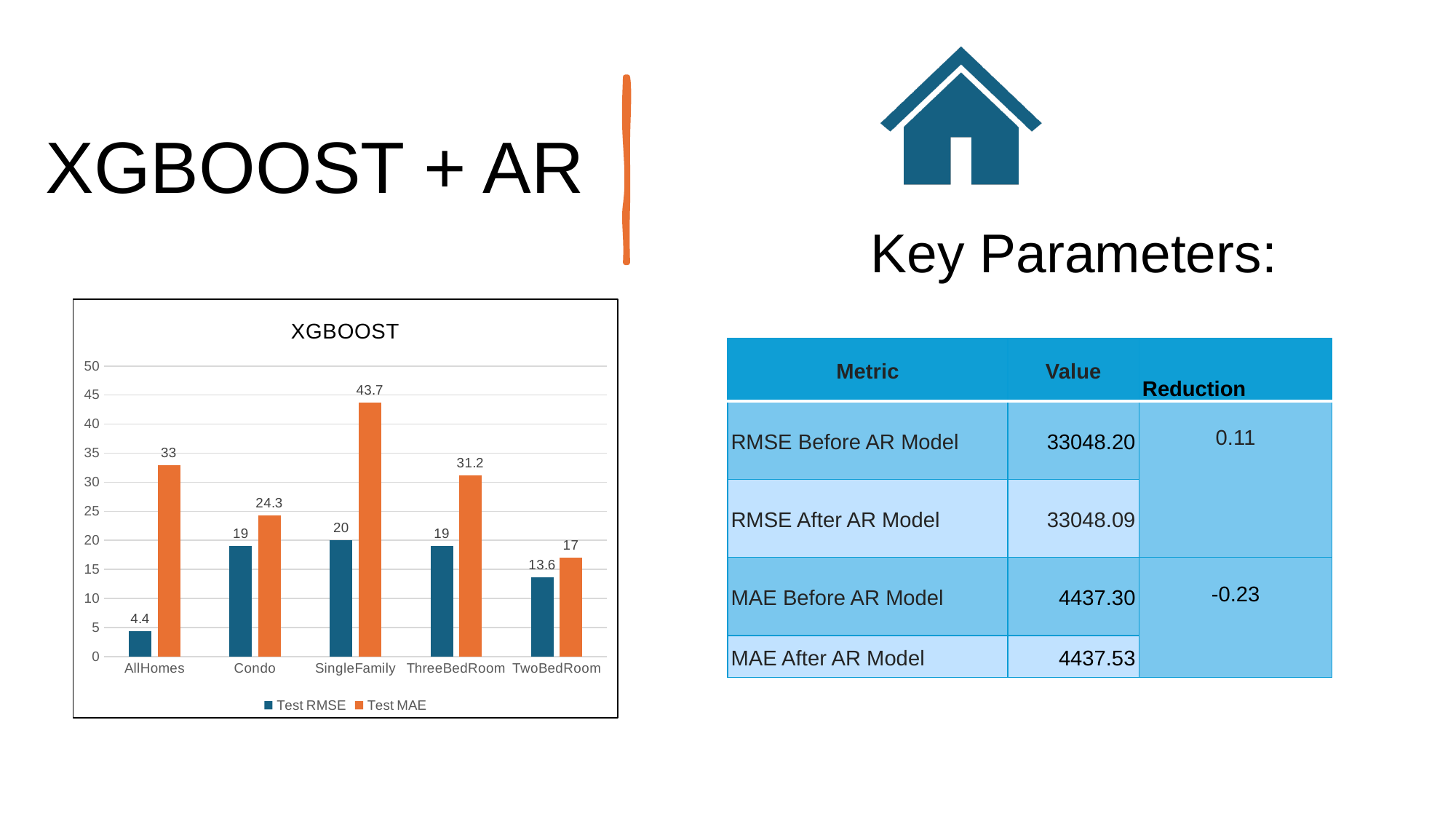

Key Parameters:

# XGBOOST + AR

### Chart: XGBOOST

| Category | Test RMSE | Test MAE |
|---|---|---|
| AllHomes | 4.4 | 33.0 |
| Condo | 19.0 | 24.3 |
| SingleFamily | 20.0 | 43.7 |
| ThreeBedRoom | 19.0 | 31.2 |
| TwoBedRoom | 13.6 | 17.0 |
| Metric | Value | Reduction |
| --- | --- | --- |
| RMSE Before AR Model | 33048.20 | 0.11 |
| RMSE After AR Model | 33048.09 |  |
| MAE Before AR Model | 4437.30 | -0.23 |
| MAE After AR Model | 4437.53 |  |